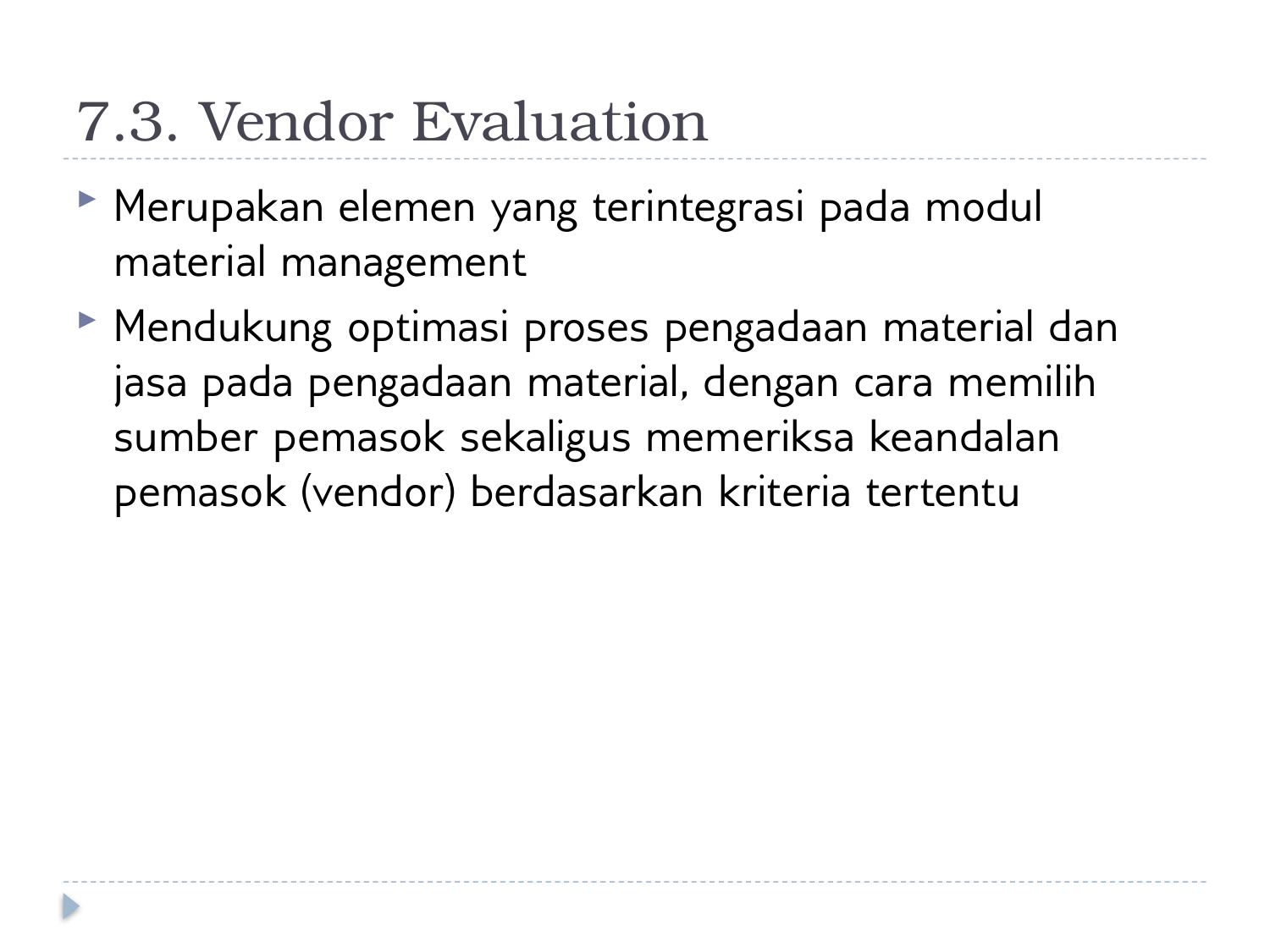

# 7.3. Vendor Evaluation
Merupakan elemen yang terintegrasi pada modul material management
Mendukung optimasi proses pengadaan material dan jasa pada pengadaan material, dengan cara memilih sumber pemasok sekaligus memeriksa keandalan pemasok (vendor) berdasarkan kriteria tertentu